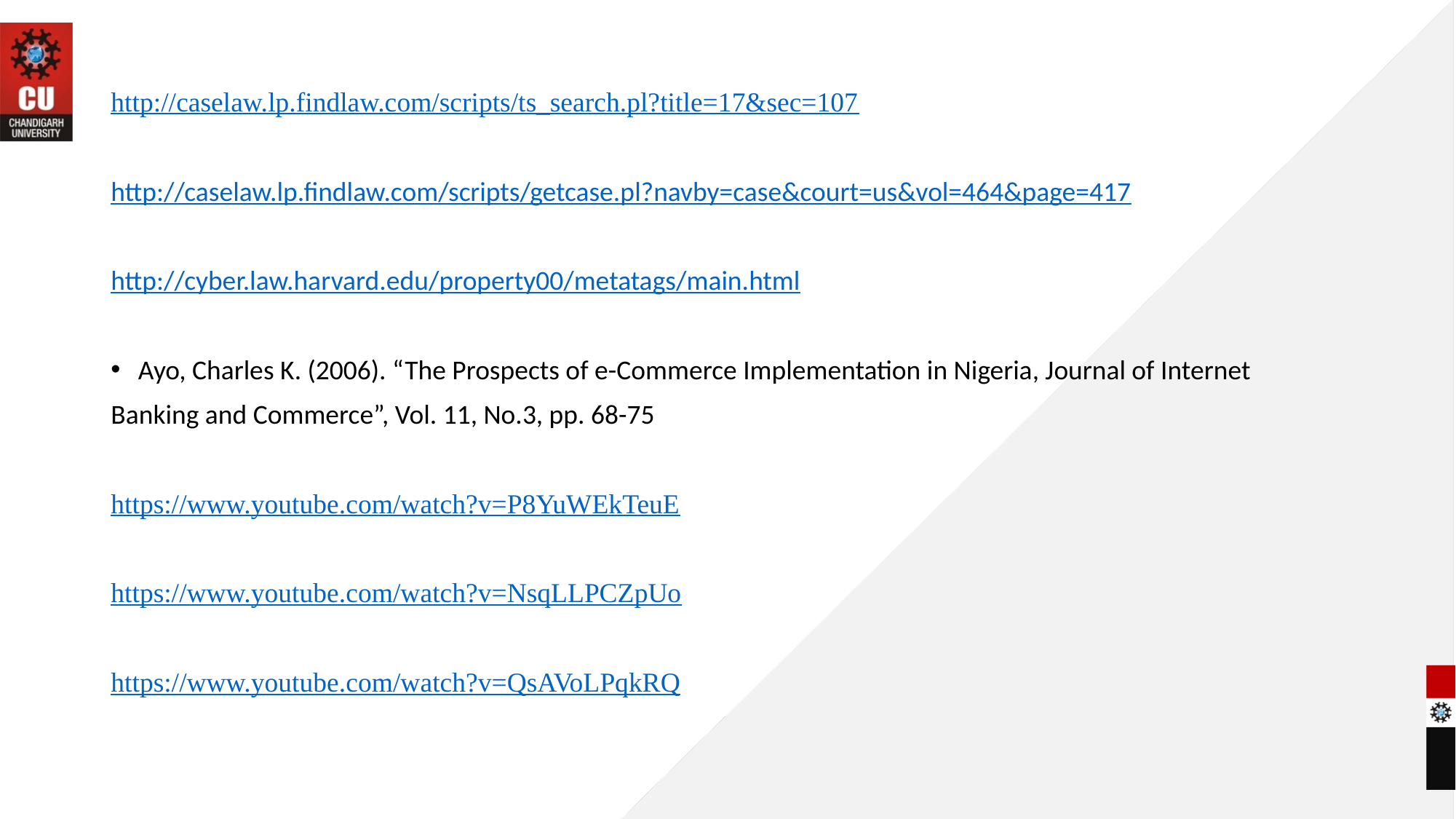

http://caselaw.lp.findlaw.com/scripts/ts_search.pl?title=17&sec=107

http://caselaw.lp.findlaw.com/scripts/getcase.pl?navby=case&court=us&vol=464&page=417

http://cyber.law.harvard.edu/property00/metatags/main.html

Ayo, Charles K. (2006). “The Prospects of e-Commerce Implementation in Nigeria, Journal of Internet
Banking and Commerce”, Vol. 11, No.3, pp. 68-75

https://www.youtube.com/watch?v=P8YuWEkTeuE

https://www.youtube.com/watch?v=NsqLLPCZpUo

https://www.youtube.com/watch?v=QsAVoLPqkRQ

21